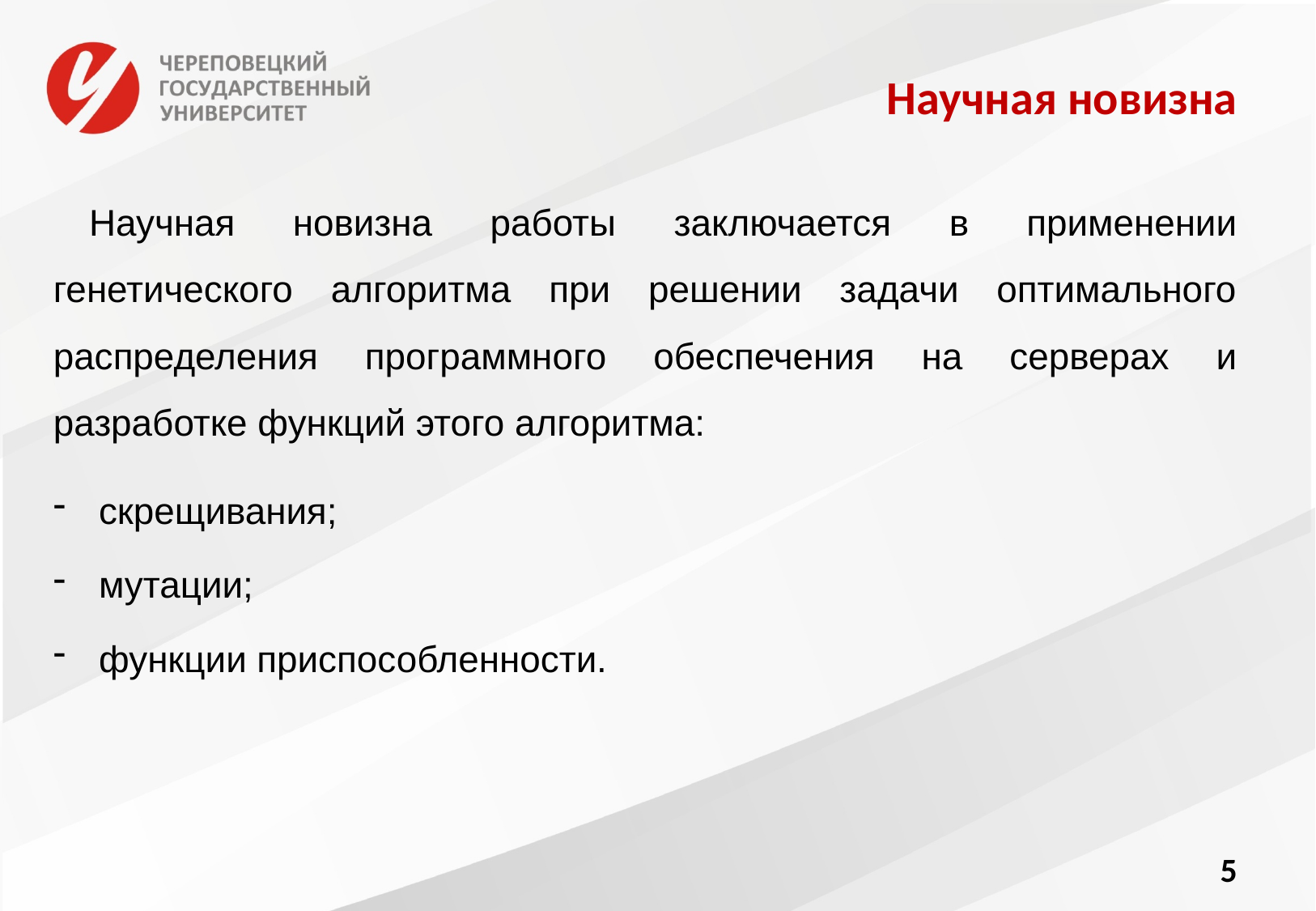

# Научная новизна
Научная новизна работы заключается в применении генетического алгоритма при решении задачи оптимального распределения программного обеспечения на серверах и разработке функций этого алгоритма:
скрещивания;
мутации;
функции приспособленности.
5